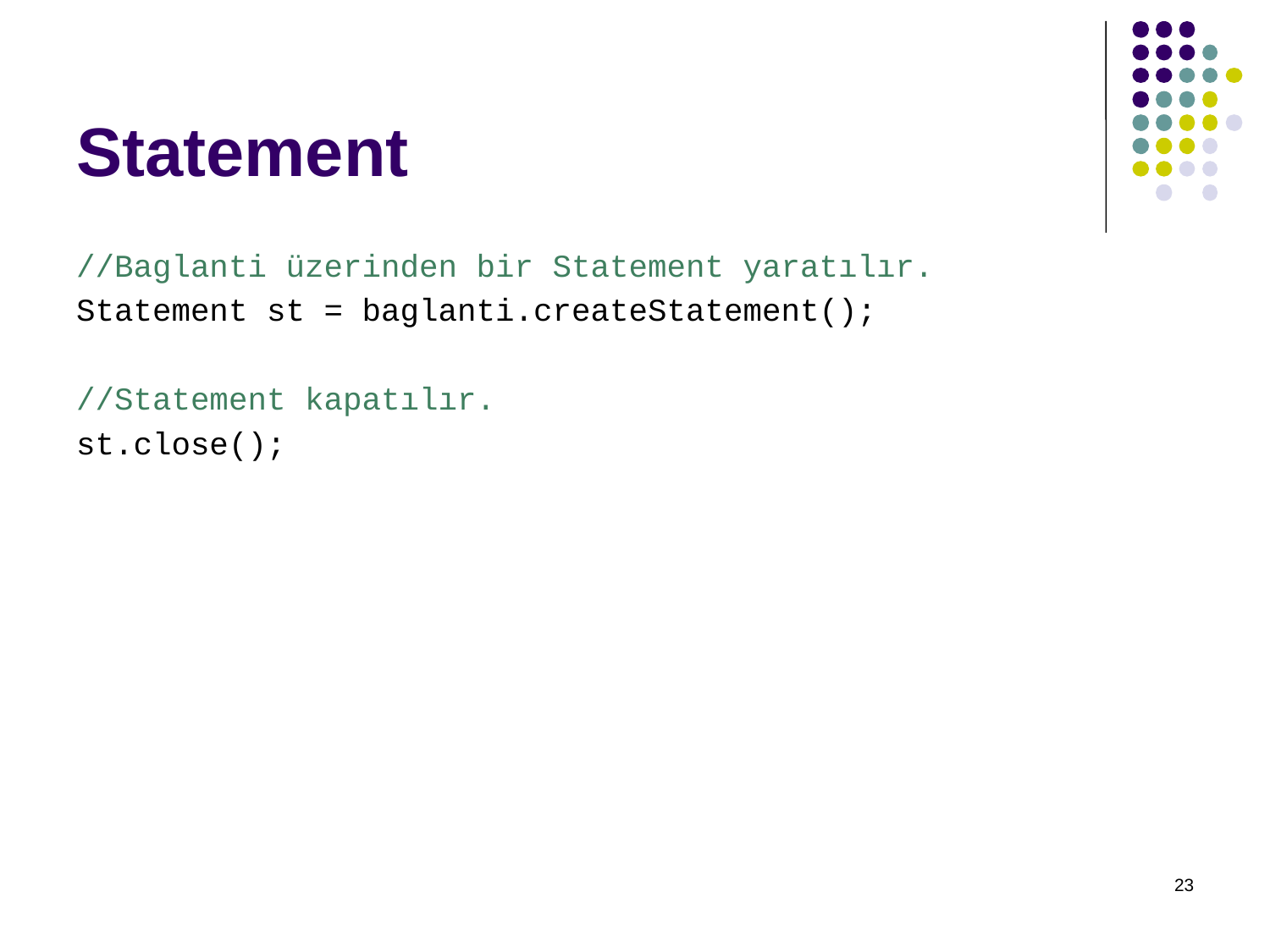

# Statement
//Baglanti üzerinden bir Statement yaratılır.
Statement st = baglanti.createStatement();

//Statement kapatılır.
st.close();
23